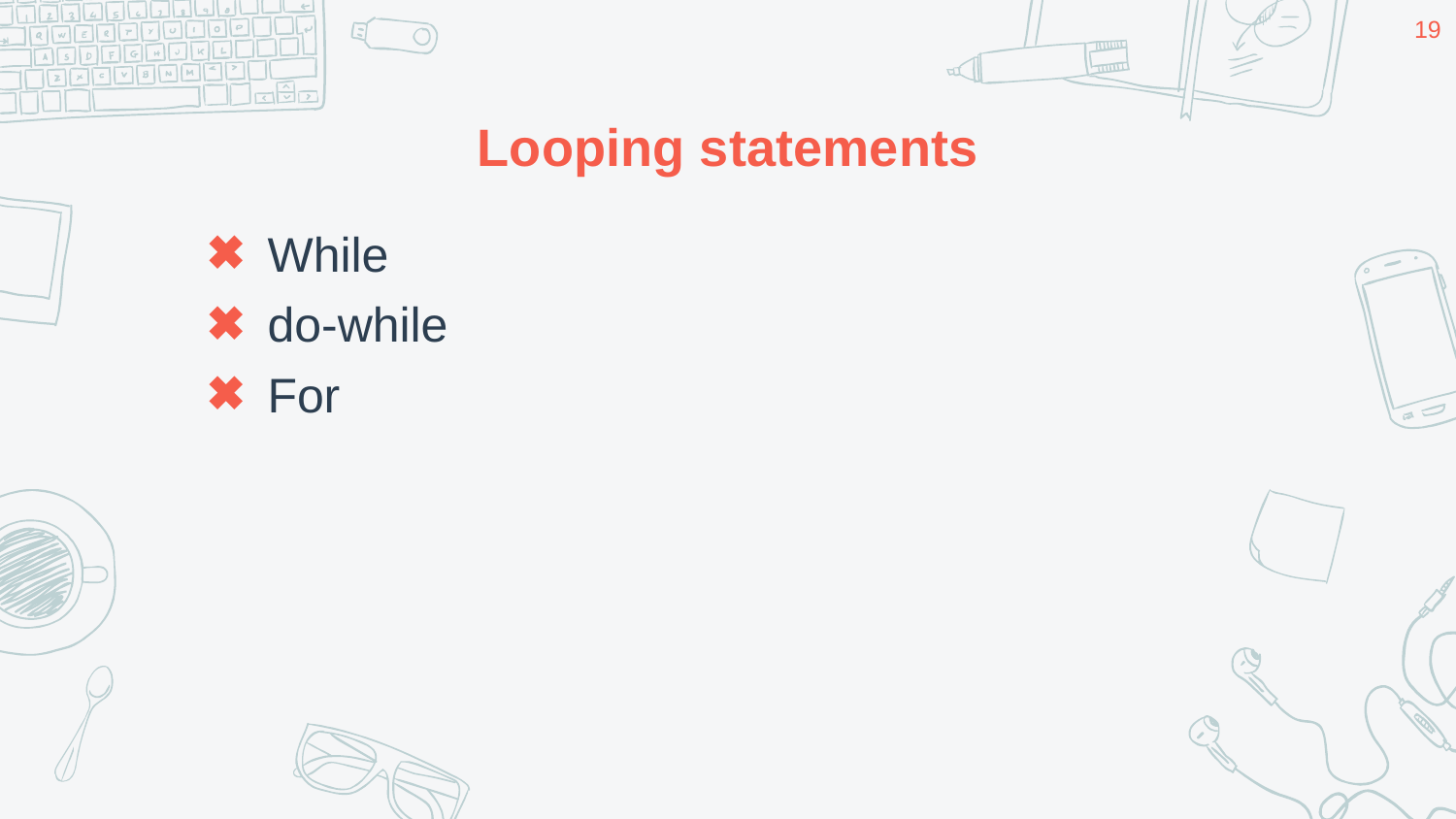

19
# Looping statements
While
do-while
For